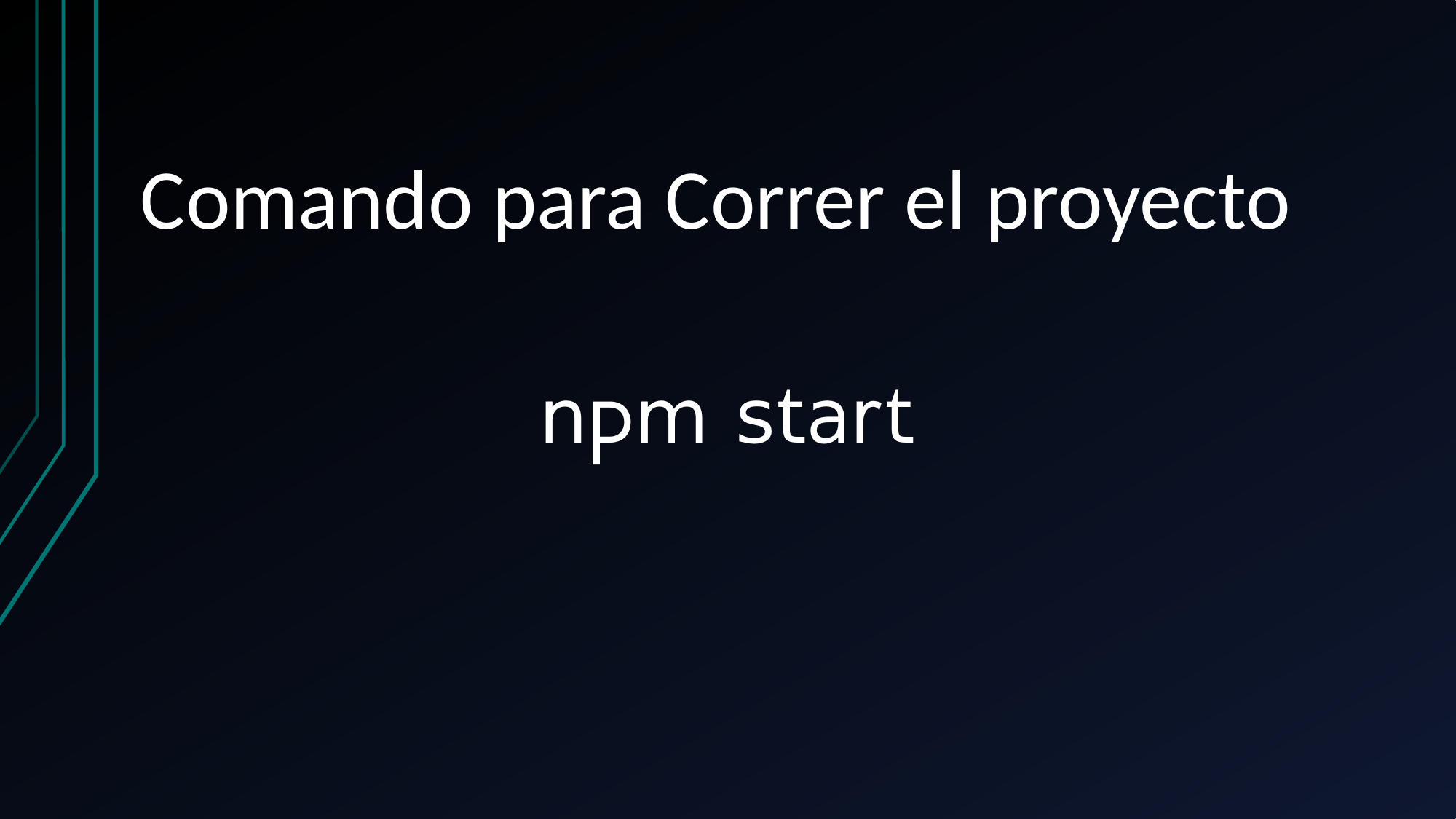

# Comando para Correr el proyecto
npm start